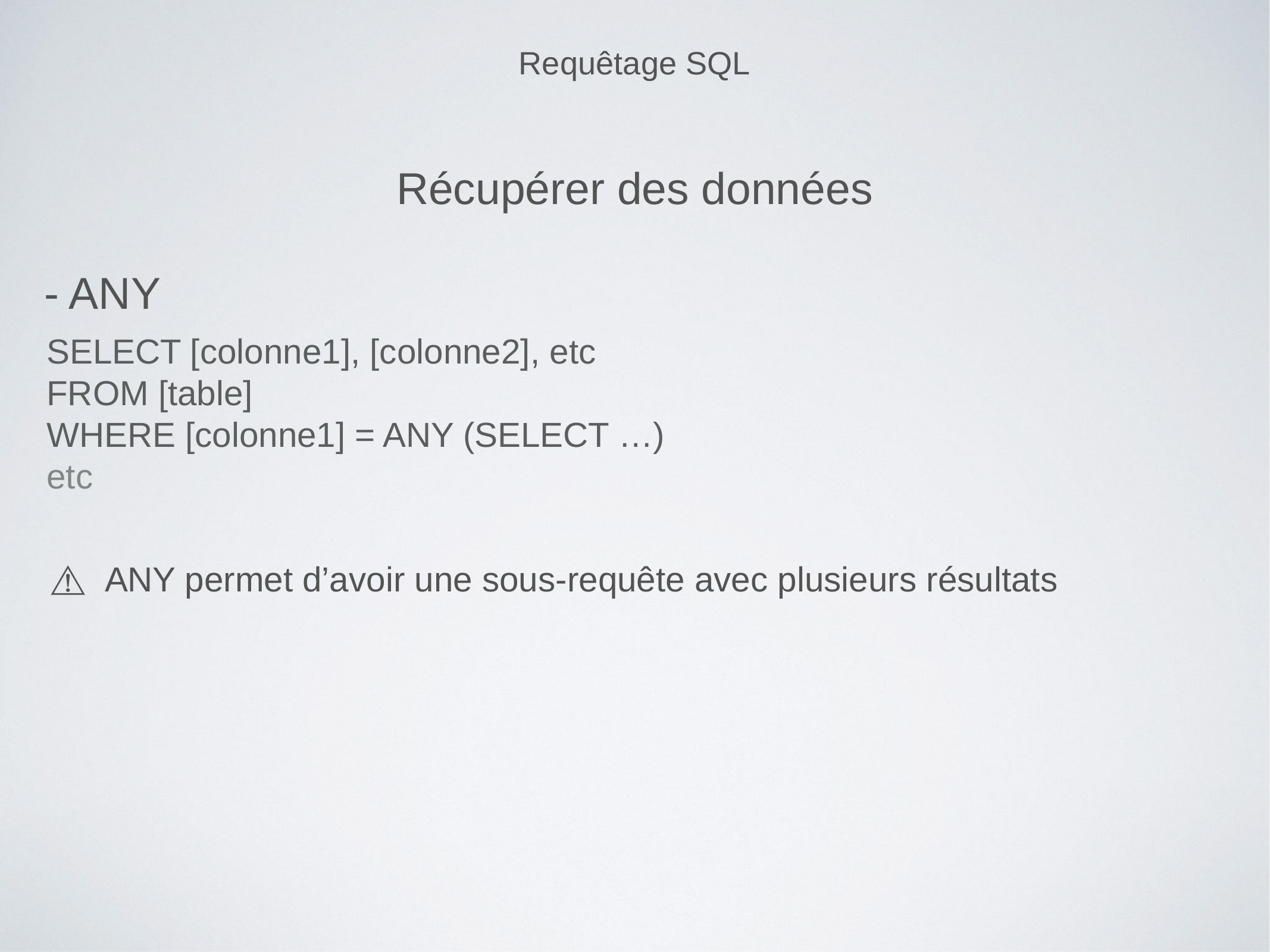

Requêtage SQL
Récupérer des données
- ANY
SELECT [colonne1], [colonne2], etc
FROM [table]
WHERE [colonne1] = ANY (SELECT …)
etc
⚠️  ANY permet d’avoir une sous-requête avec plusieurs résultats